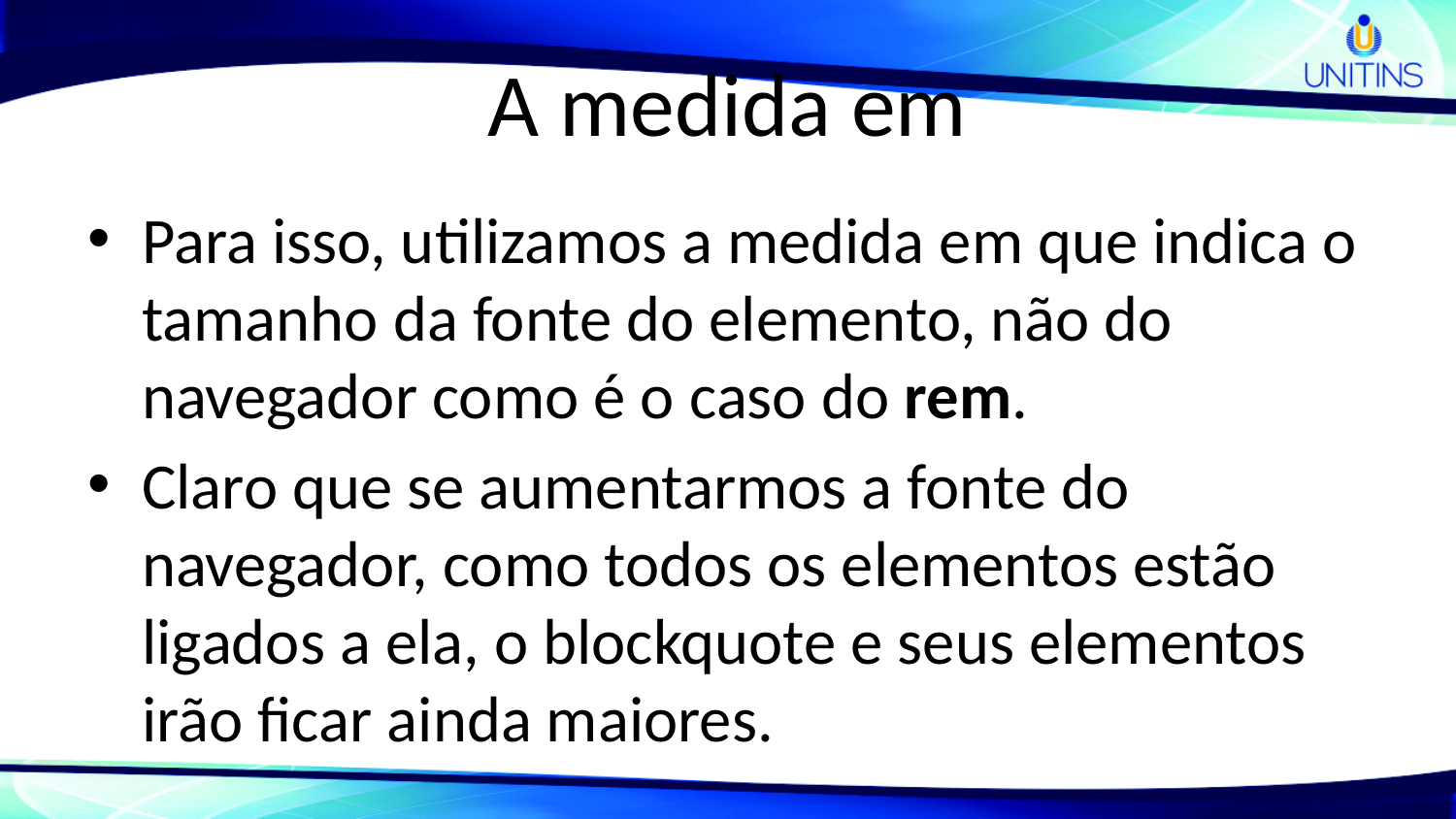

# A medida em
Para isso, utilizamos a medida em que indica o tamanho da fonte do elemento, não do navegador como é o caso do rem.
Claro que se aumentarmos a fonte do navegador, como todos os elementos estão ligados a ela, o blockquote e seus elementos irão ficar ainda maiores.